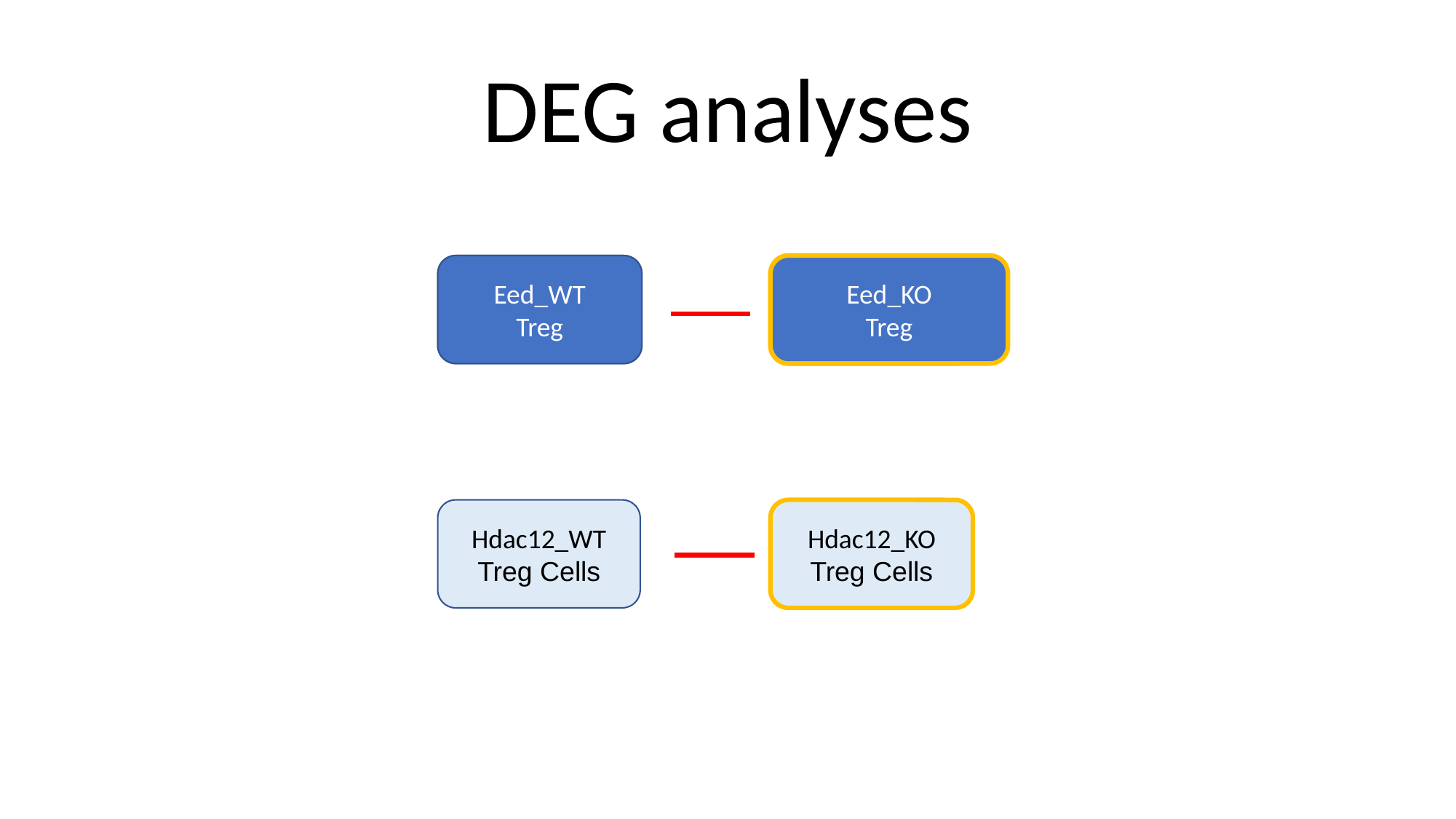

DEG analyses
Pre- Tfh
Eed_WT
Treg
Pre- Th1
Eed_KO
Treg
Hdac12_WT
Treg Cells
Hdac12_KO
Treg Cells